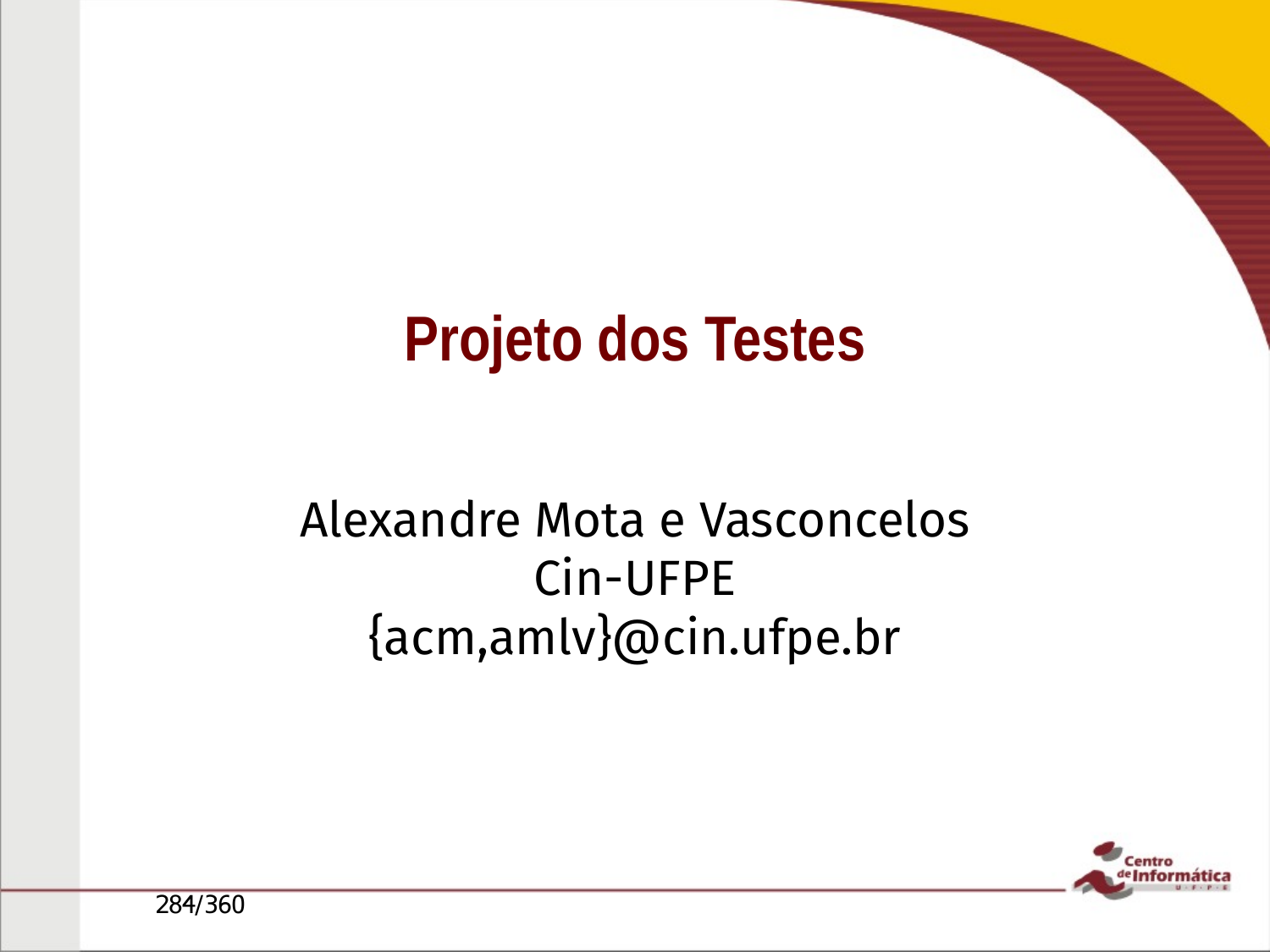

Projeto dos Testes
Alexandre Mota e Vasconcelos
Cin-UFPE
{acm,amlv}@cin.ufpe.br
284/360